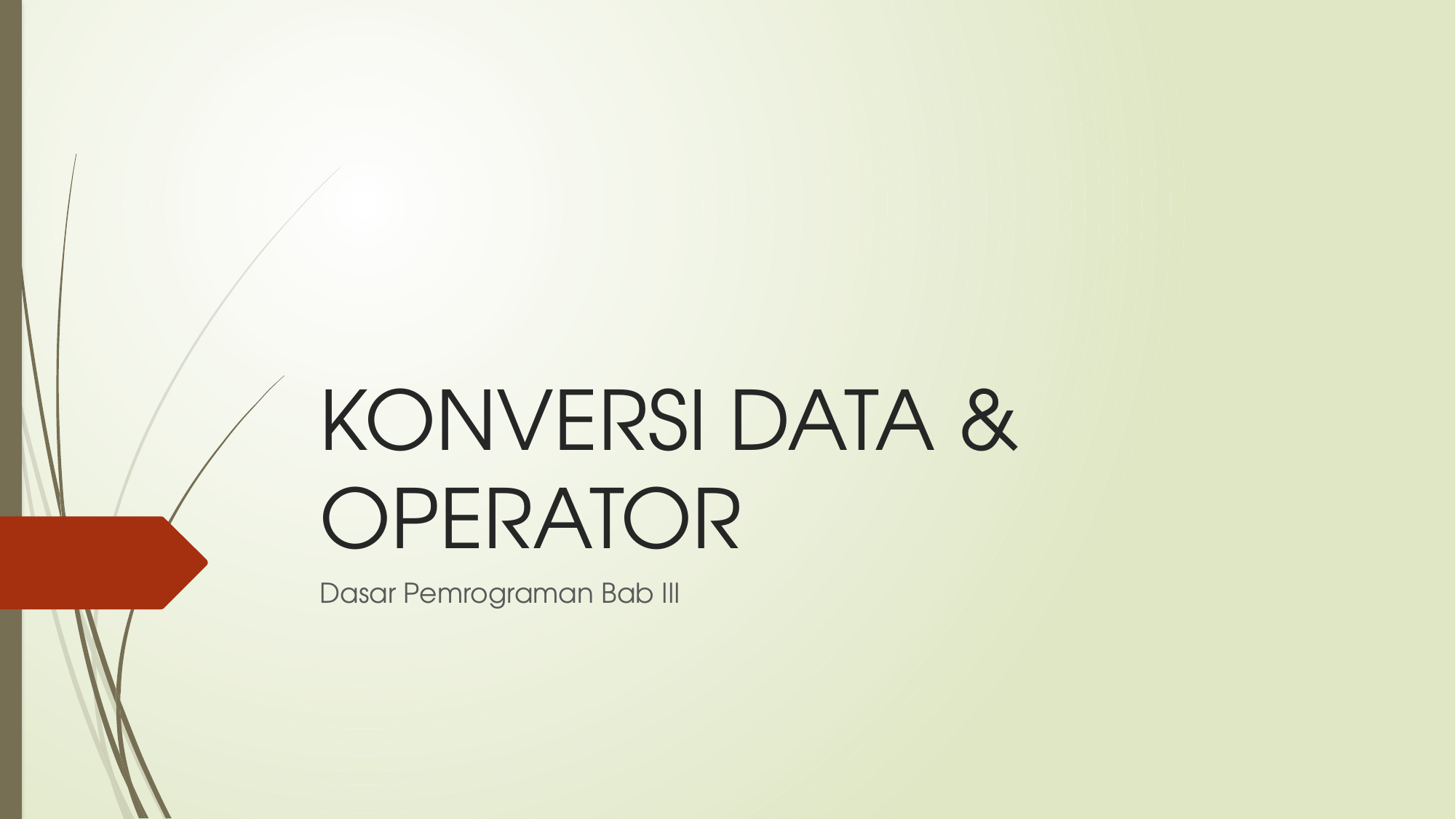

# KONVERSI DATA & OPERATOR
Dasar Pemrograman Bab III